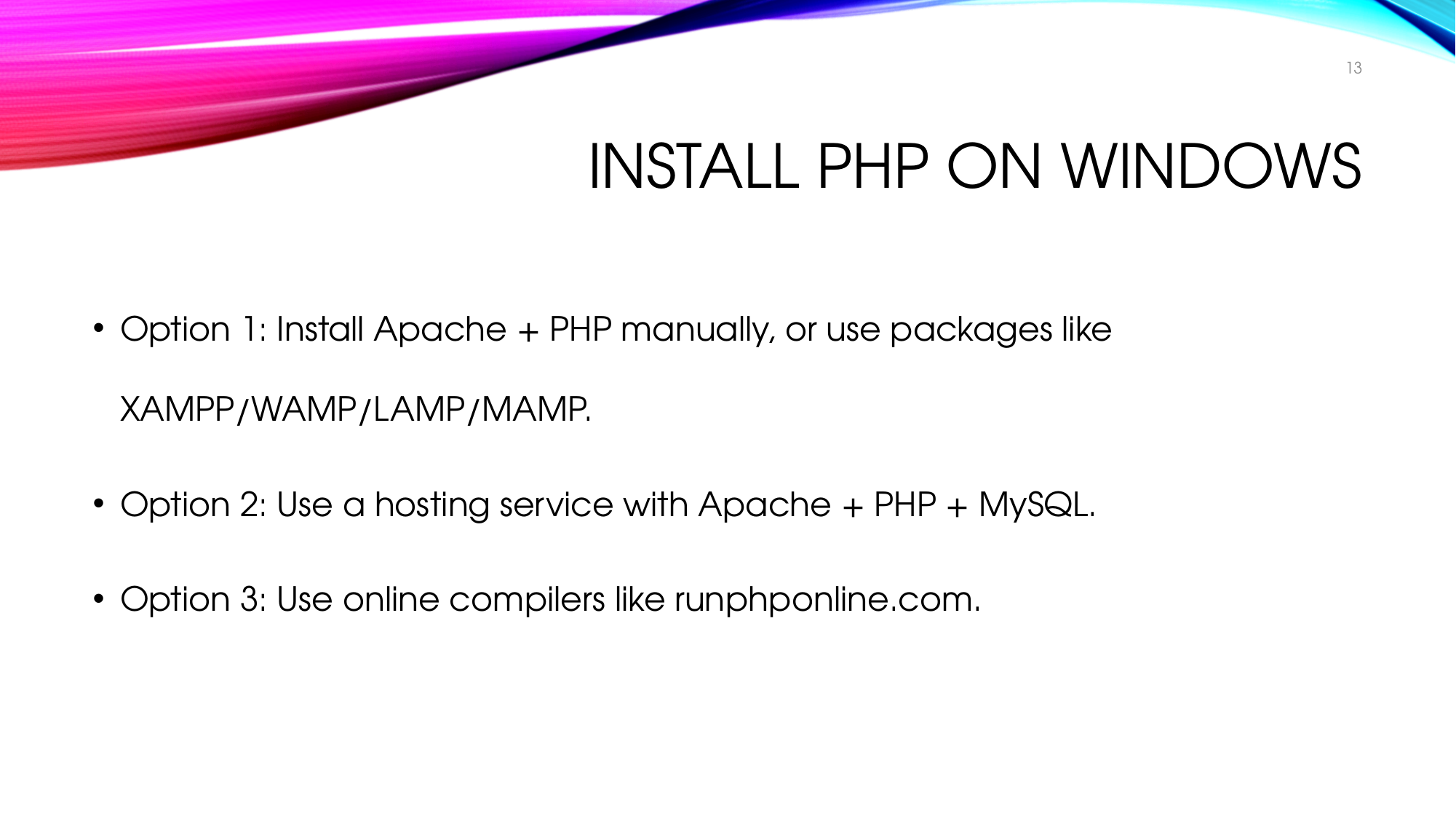

13
# Install php on windows
Option 1: Install Apache + PHP manually, or use packages like XAMPP/WAMP/LAMP/MAMP.
Option 2: Use a hosting service with Apache + PHP + MySQL.
Option 3: Use online compilers like runphponline.com.